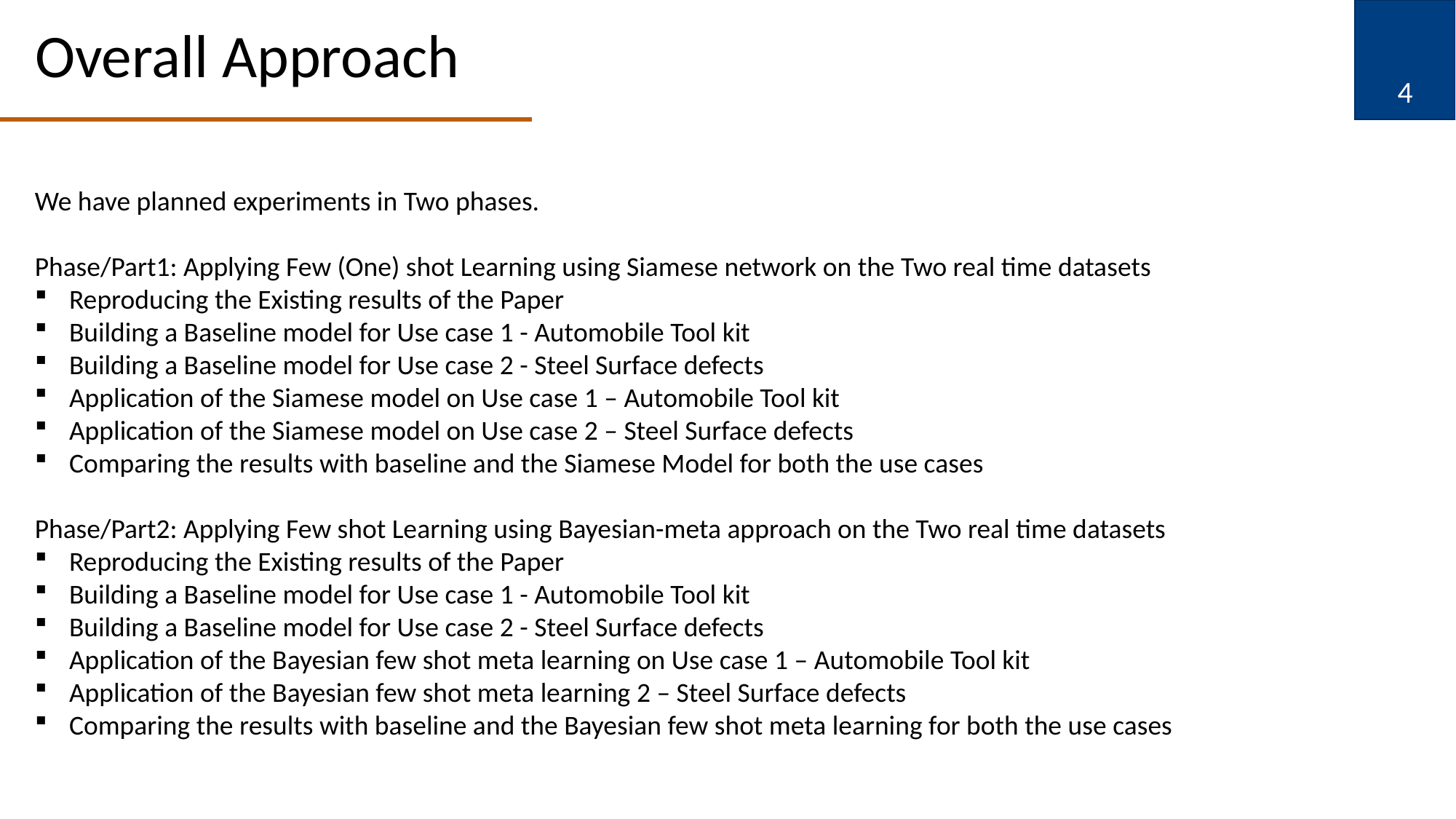

# Overall Approach
4
We have planned experiments in Two phases.

Phase/Part1: Applying Few (One) shot Learning using Siamese network on the Two real time datasets
Reproducing the Existing results of the Paper
Building a Baseline model for Use case 1 - Automobile Tool kit
Building a Baseline model for Use case 2 - Steel Surface defects
Application of the Siamese model on Use case 1 – Automobile Tool kit
Application of the Siamese model on Use case 2 – Steel Surface defects
Comparing the results with baseline and the Siamese Model for both the use cases

Phase/Part2: Applying Few shot Learning using Bayesian-meta approach on the Two real time datasets
Reproducing the Existing results of the Paper
Building a Baseline model for Use case 1 - Automobile Tool kit
Building a Baseline model for Use case 2 - Steel Surface defects
Application of the Bayesian few shot meta learning on Use case 1 – Automobile Tool kit
Application of the Bayesian few shot meta learning 2 – Steel Surface defects
Comparing the results with baseline and the Bayesian few shot meta learning for both the use cases